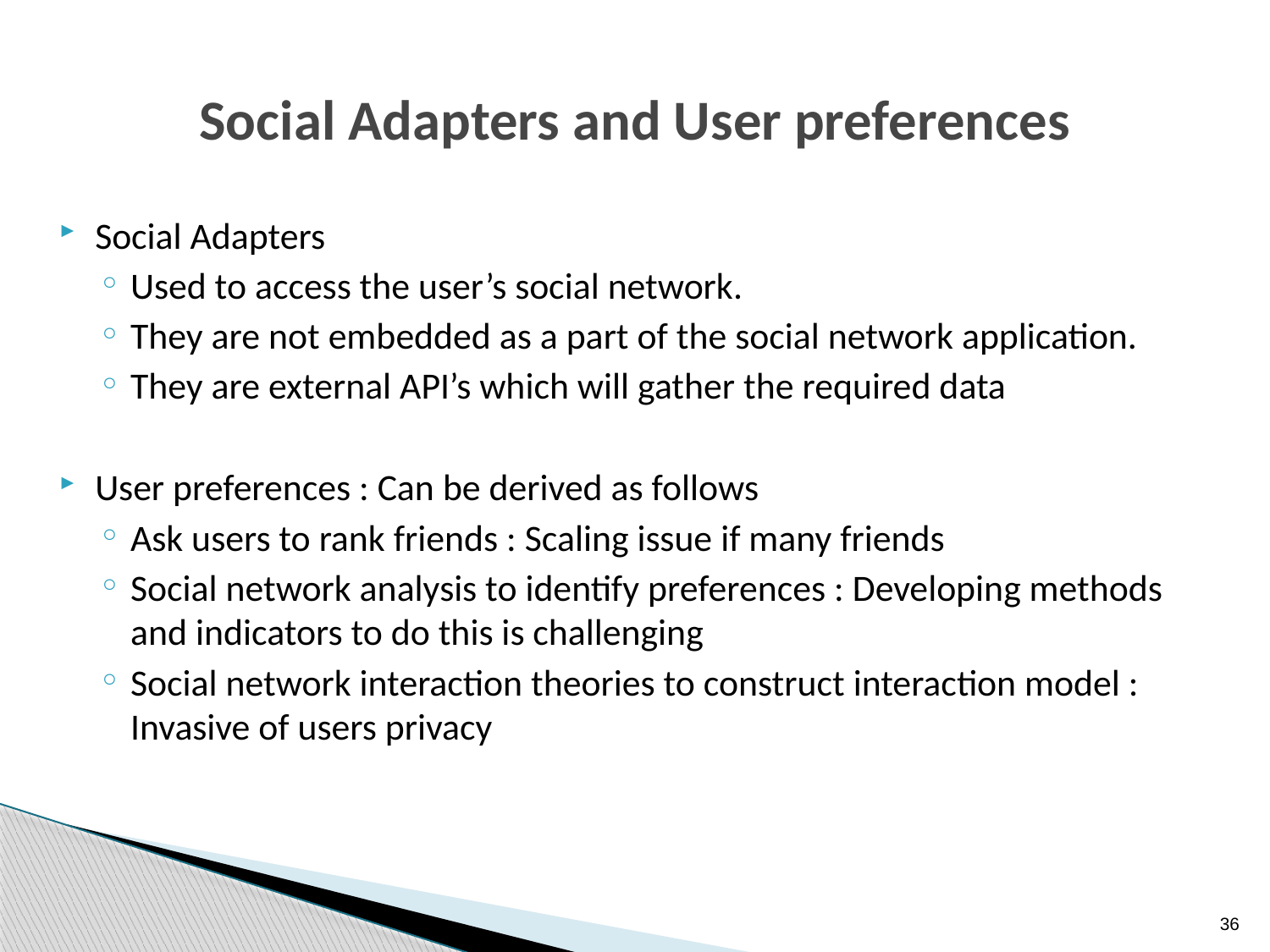

# Social Adapters and User preferences
Social Adapters
Used to access the user’s social network.
They are not embedded as a part of the social network application.
They are external API’s which will gather the required data

User preferences : Can be derived as follows
Ask users to rank friends : Scaling issue if many friends
Social network analysis to identify preferences : Developing methods and indicators to do this is challenging
Social network interaction theories to construct interaction model : Invasive of users privacy

36